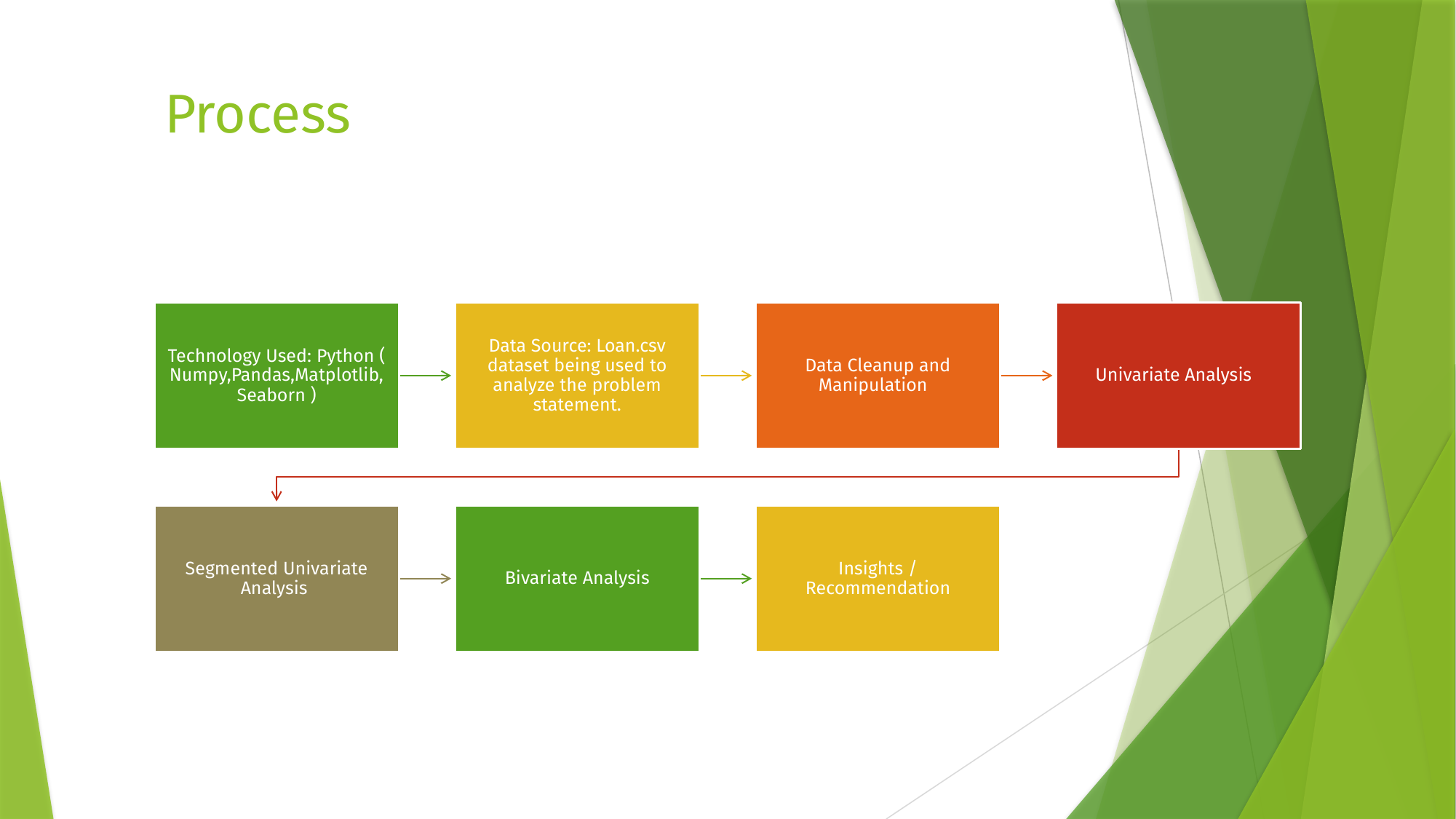

# Process

Technology Used: Python ( Numpy,Pandas,Matplotlib,Seaborn )

Data Source: Loan.csv dataset being used to analyze the problem statement.

Data Cleanup and Manipulation

Univariate Analysis

Segmented Univariate Analysis

Bivariate Analysis
Insights / Recommendation